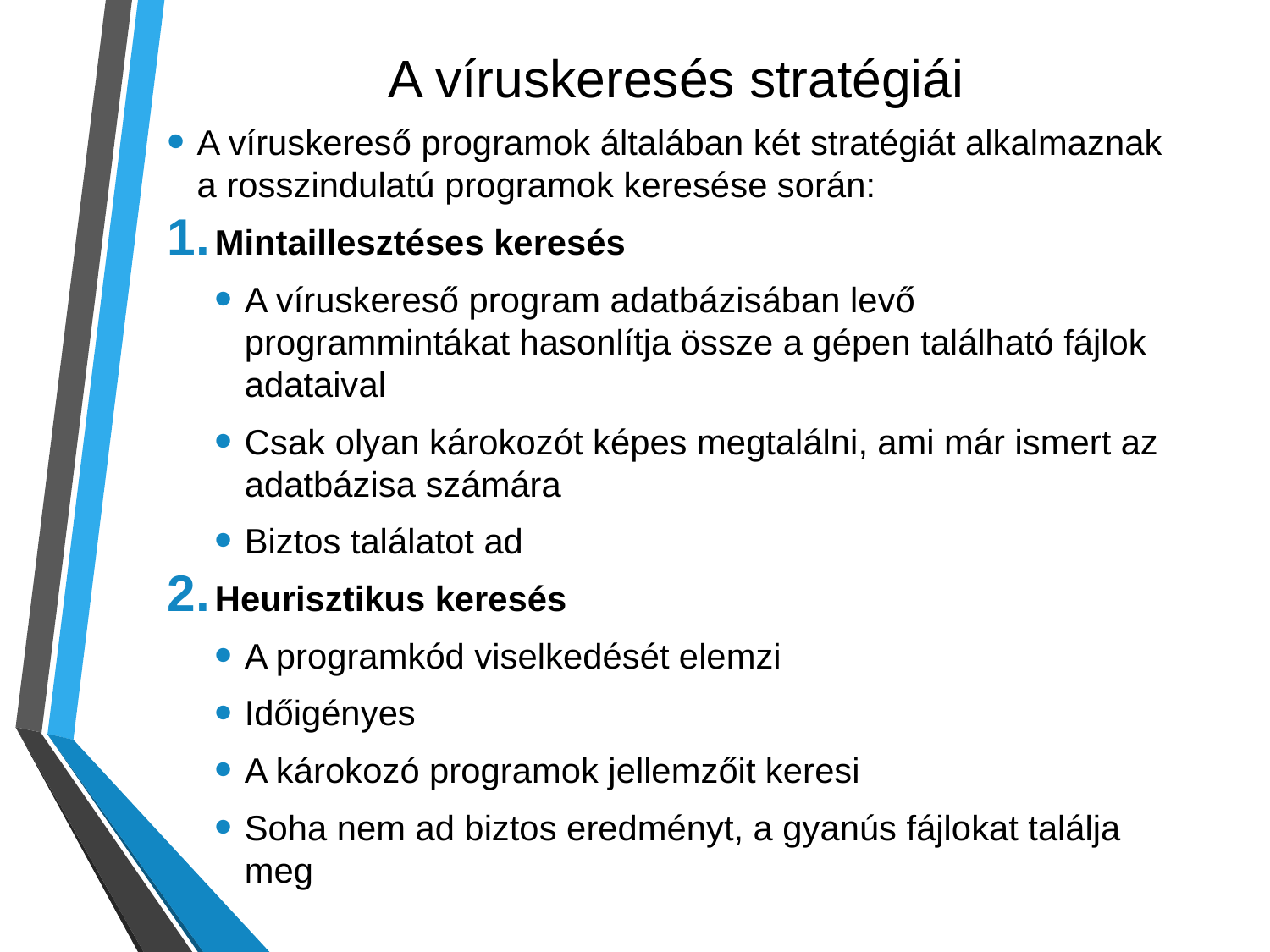

# A víruskeresés stratégiái
A víruskereső programok általában két stratégiát alkalmaznak a rosszindulatú programok keresése során:
Mintaillesztéses keresés
A víruskereső program adatbázisában levő programmintákat hasonlítja össze a gépen található fájlok adataival
Csak olyan károkozót képes megtalálni, ami már ismert az adatbázisa számára
Biztos találatot ad
Heurisztikus keresés
A programkód viselkedését elemzi
Időigényes
A károkozó programok jellemzőit keresi
Soha nem ad biztos eredményt, a gyanús fájlokat találja meg